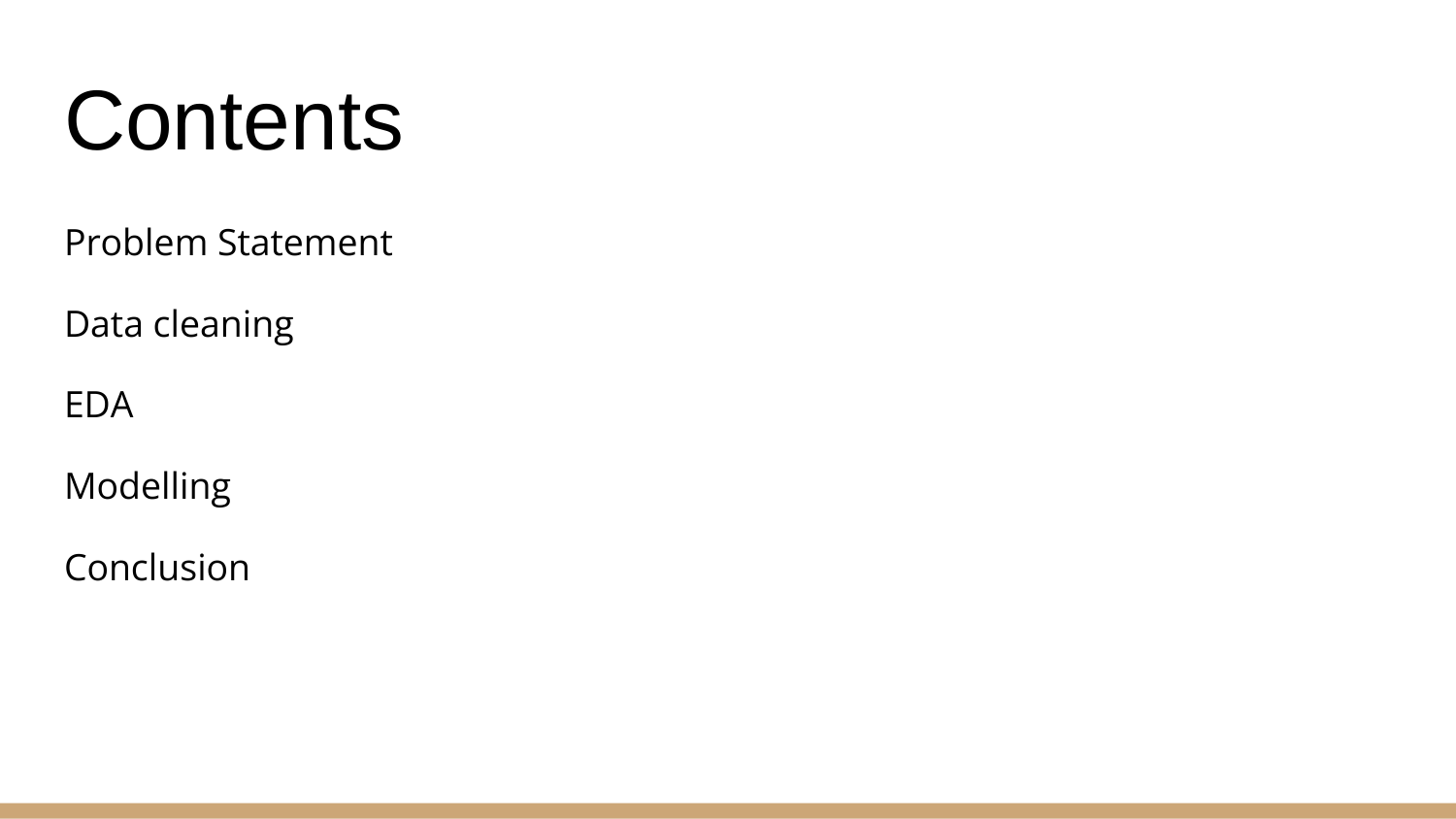

# Contents
Problem Statement
Data cleaning
EDA
Modelling
Conclusion